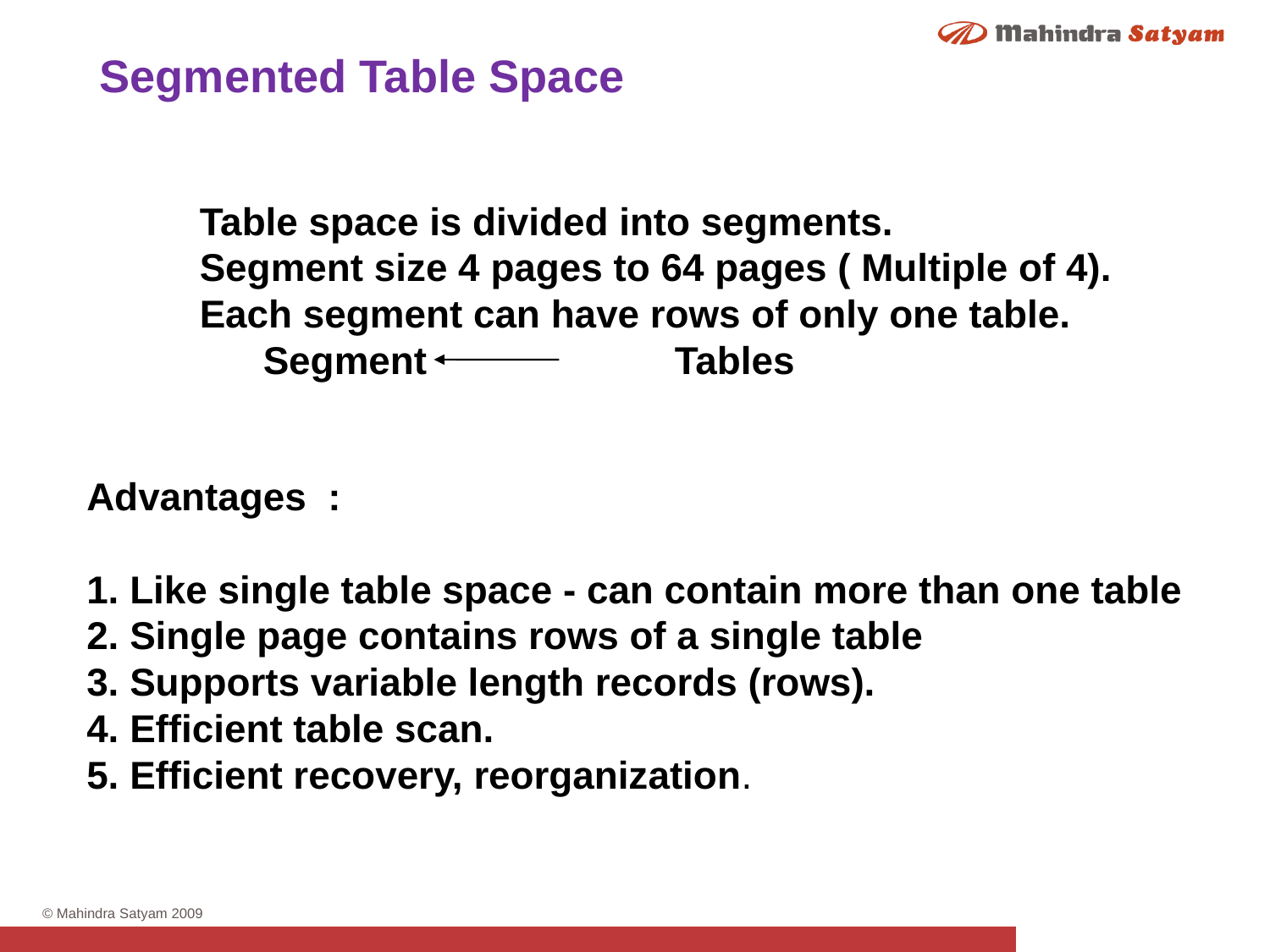

Segmented Table Space
Table space is divided into segments.
Segment size 4 pages to 64 pages ( Multiple of 4).
Each segment can have rows of only one table.
Segment                       Tables

Advantages  :

1. Like single table space - can contain more than one table
2. Single page contains rows of a single table
3. Supports variable length records (rows).
4. Efficient table scan.
5. Efficient recovery, reorganization.